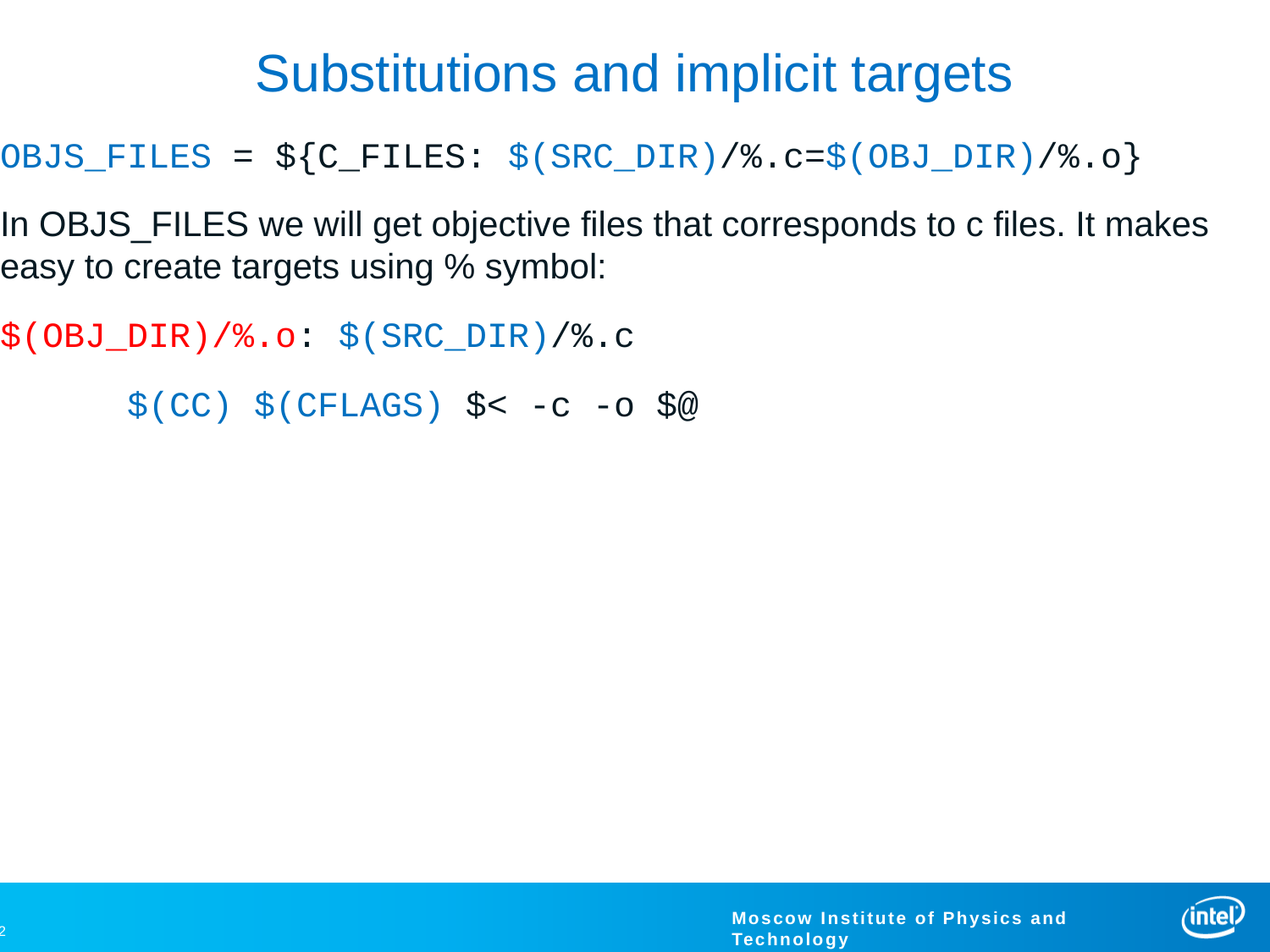

# Substitutions and implicit targets
OBJS_FILES = ${C_FILES: $(SRC_DIR)/%.c=$(OBJ_DIR)/%.o}
In OBJS_FILES we will get objective files that corresponds to c files. It makes easy to create targets using % symbol:
$(OBJ_DIR)/%.o: $(SRC_DIR)/%.c
	$(CC) $(CFLAGS) $< -c -o $@